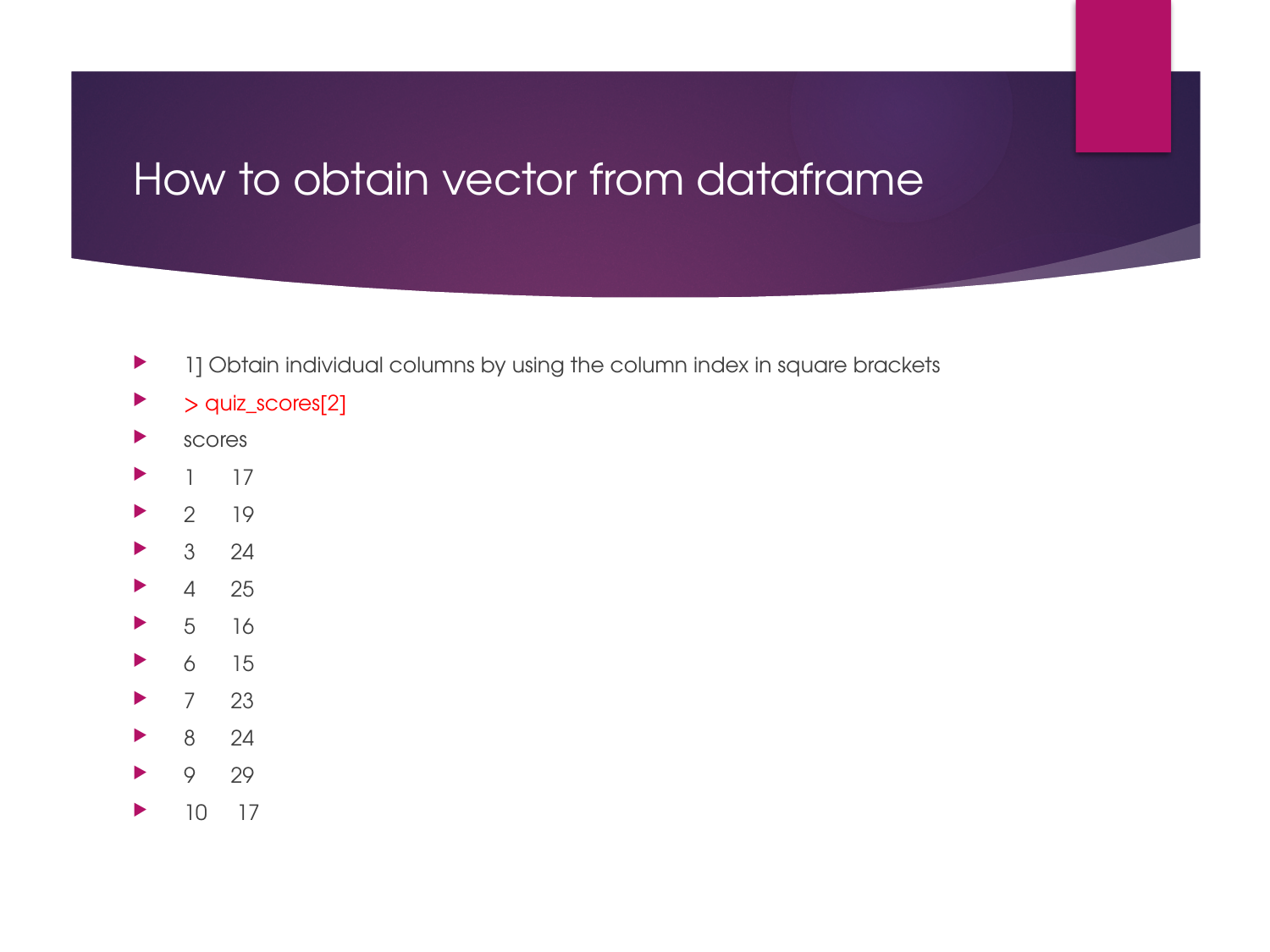

# How to obtain vector from dataframe
1] Obtain individual columns by using the column index in square brackets
> quiz_scores[2]
scores
1      17
2      19
3      24
4      25
5      16
6      15
7      23
8      24
9      29
10     17